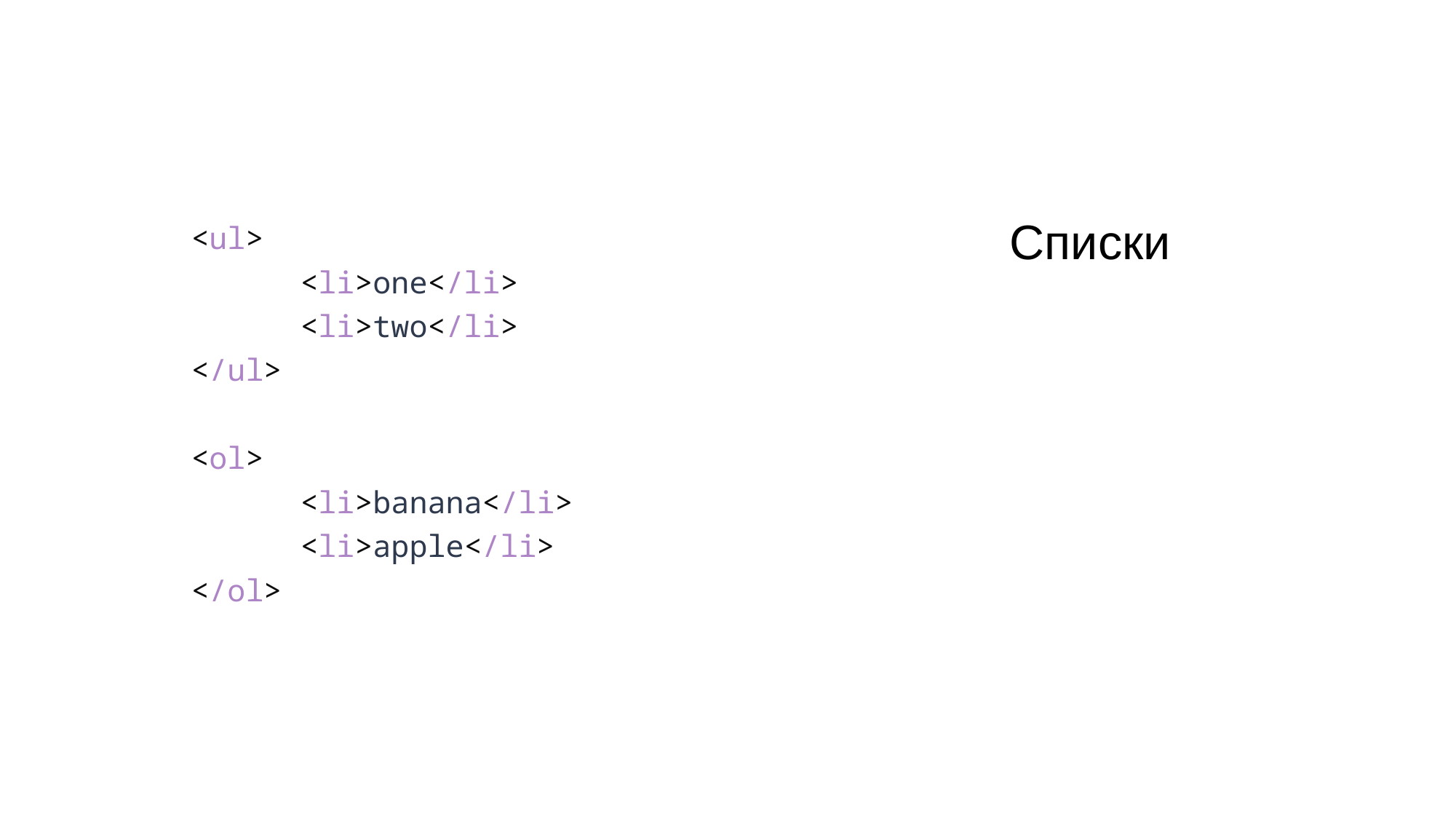

# Списки

	<ul>
		<li>one</li>
		<li>two</li>
	</ul>

	<ol>
		<li>banana</li>
		<li>apple</li>
	</ol>